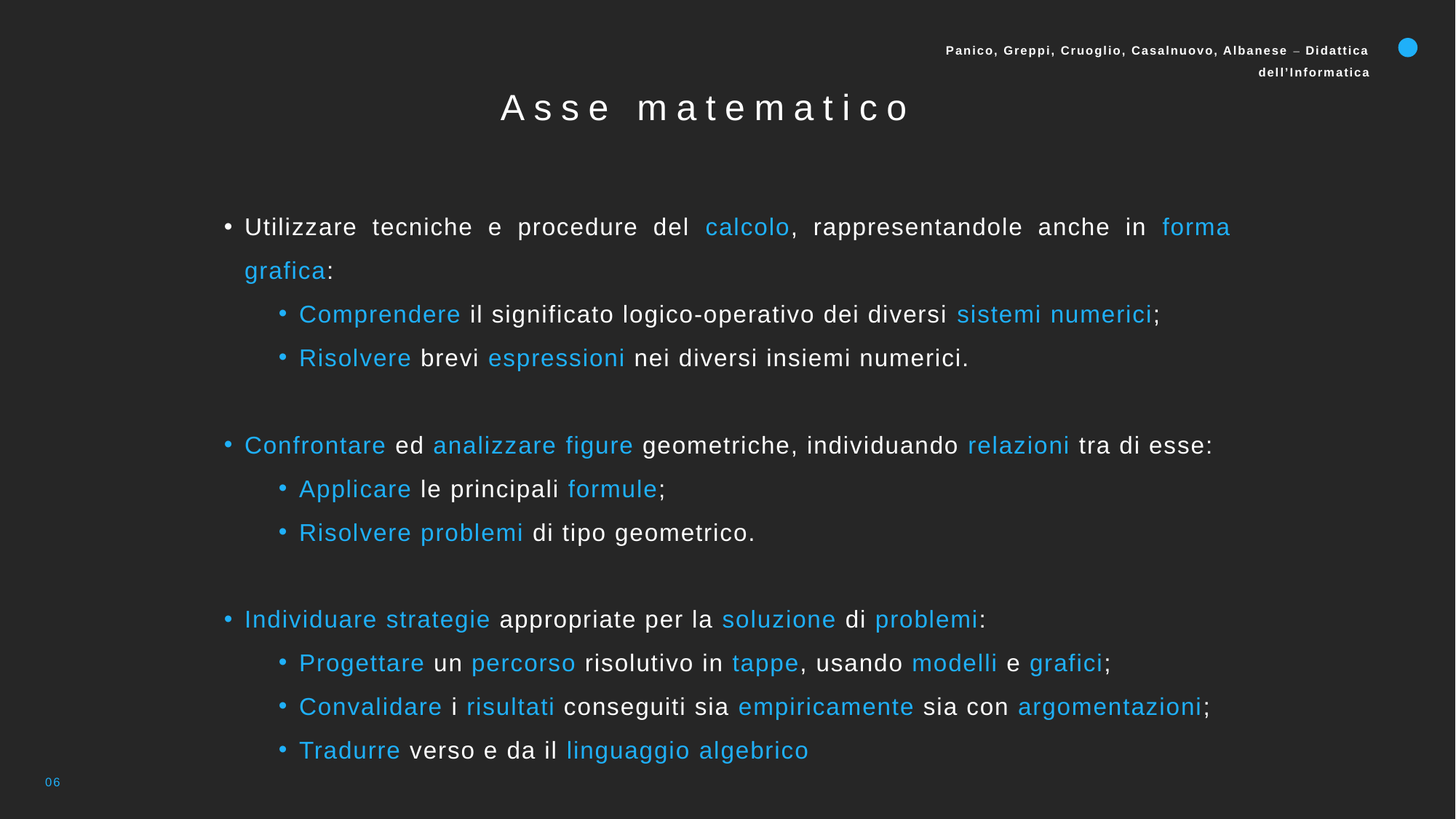

Panico, Greppi, Cruoglio, Casalnuovo, Albanese – Didattica dell’Informatica

Asse matematico

Utilizzare tecniche e procedure del calcolo, rappresentandole anche in forma grafica:
Comprendere il significato logico-operativo dei diversi sistemi numerici;
Risolvere brevi espressioni nei diversi insiemi numerici.

Confrontare ed analizzare figure geometriche, individuando relazioni tra di esse:
Applicare le principali formule;
Risolvere problemi di tipo geometrico.

Individuare strategie appropriate per la soluzione di problemi:
Progettare un percorso risolutivo in tappe, usando modelli e grafici;
Convalidare i risultati conseguiti sia empiricamente sia con argomentazioni;
Tradurre verso e da il linguaggio algebrico
06